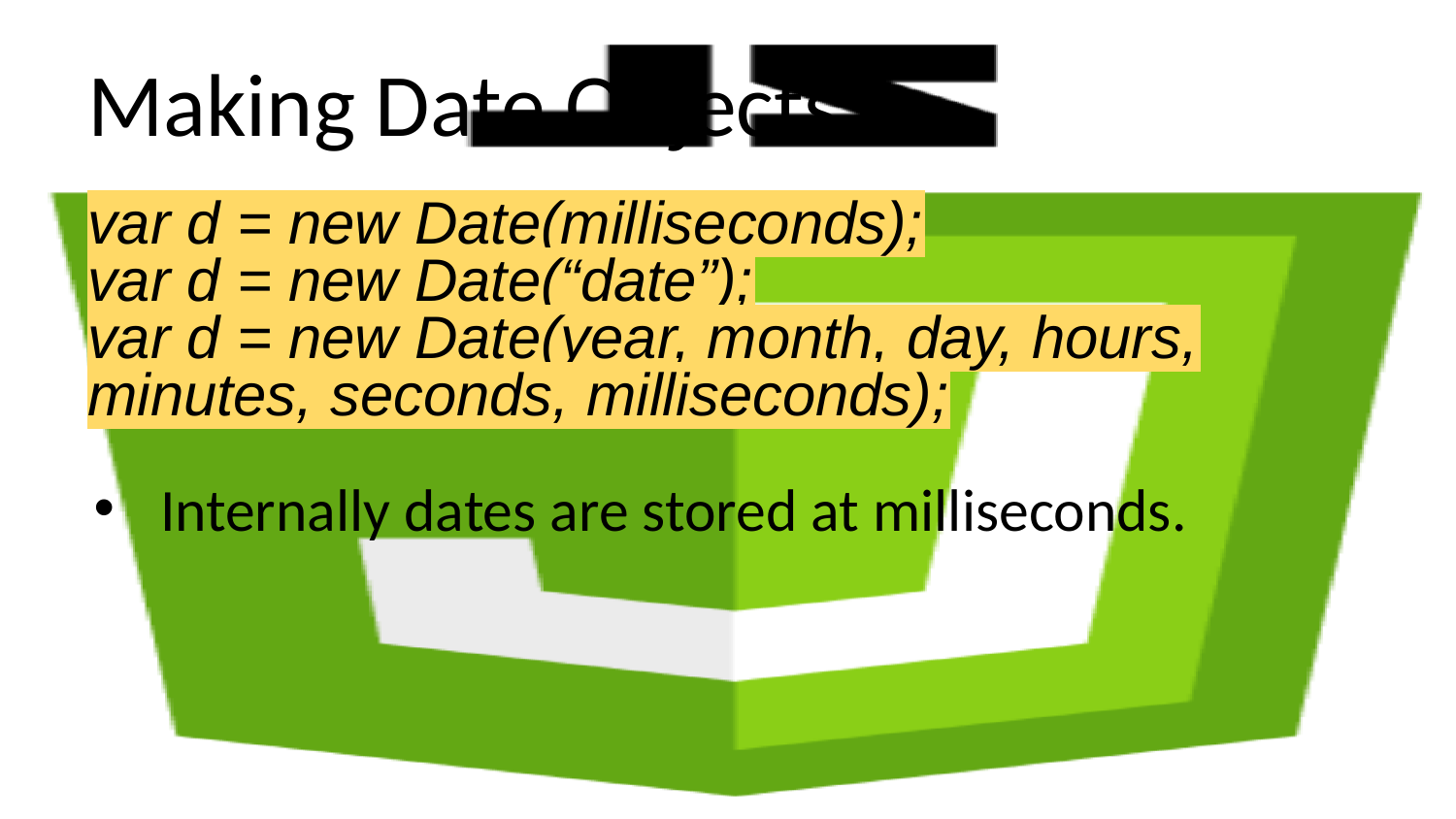

# Making Date Objects
var d = new Date(milliseconds);
var d = new Date(“date”);
var d = new Date(year, month, day, hours, minutes, seconds, milliseconds);

Internally dates are stored at milliseconds.